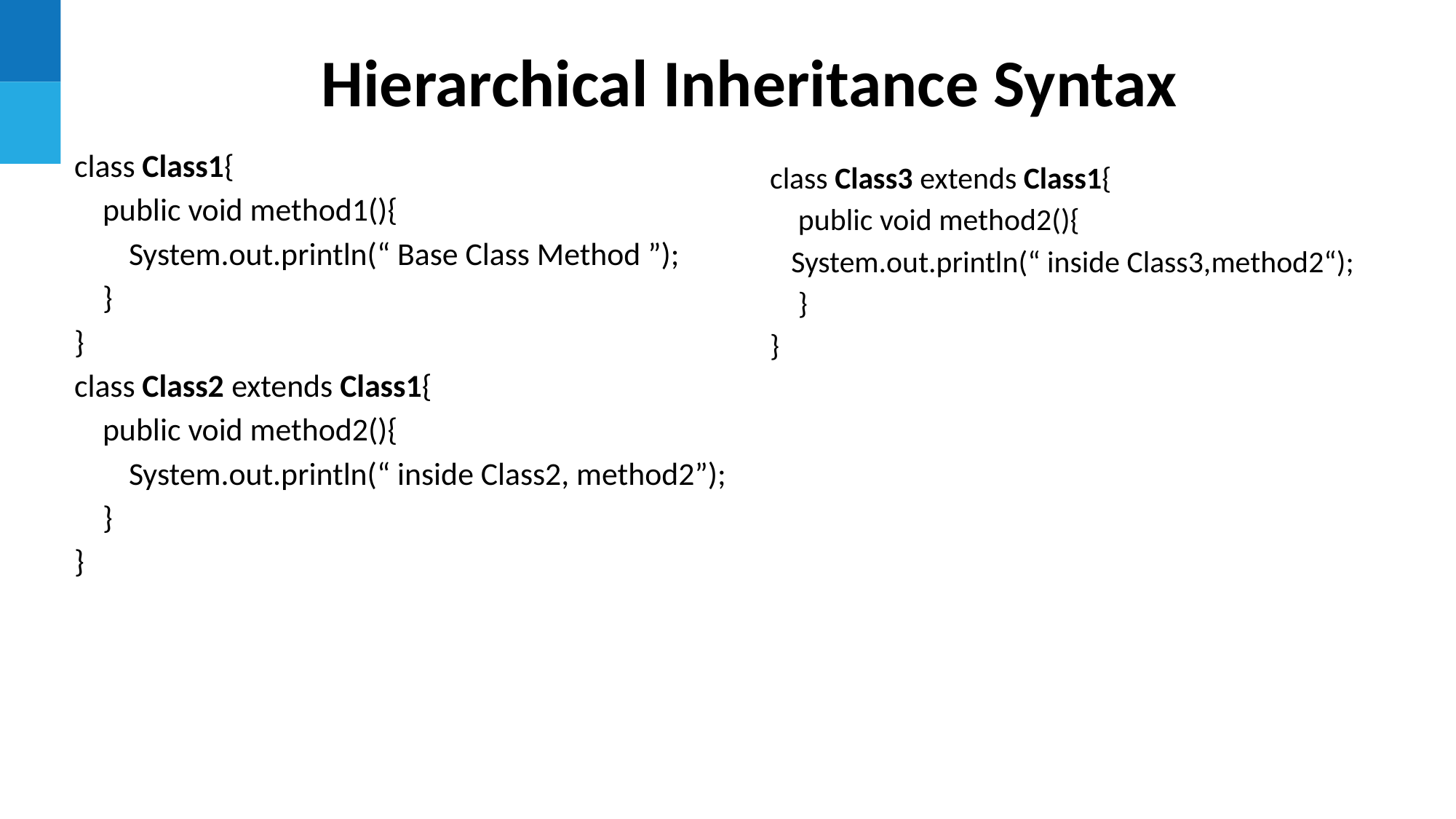

Hierarchical Inheritance Syntax
class Class1{
 public void method1(){
System.out.println(“ Base Class Method ”);
 }
}
class Class2 extends Class1{
 public void method2(){
System.out.println(“ inside Class2, method2”);
 }
}
class Class3 extends Class1{
 public void method2(){
System.out.println(“ inside Class3,method2“);
 }
}